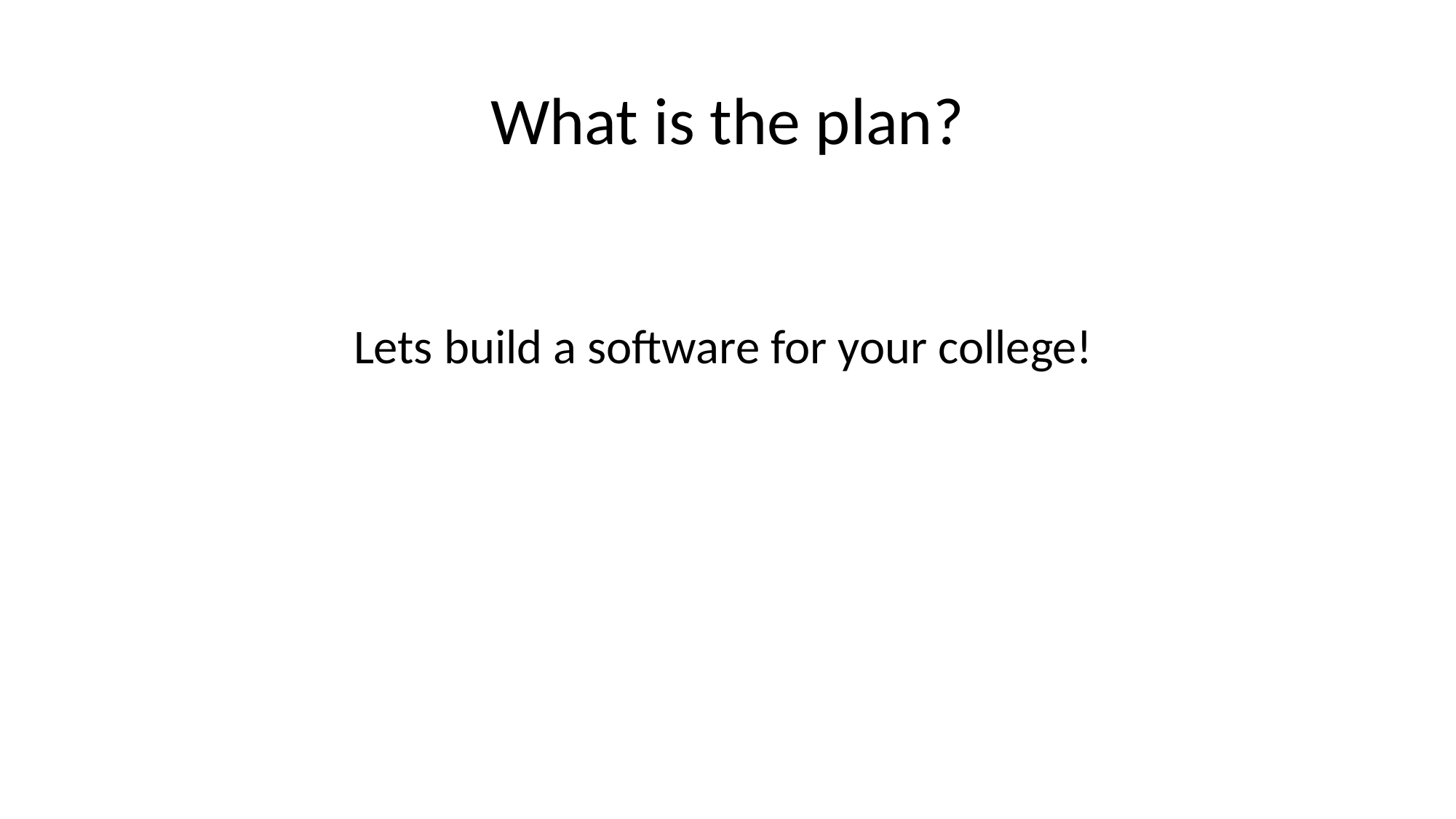

# What is the plan?
Lets build a software for your college!